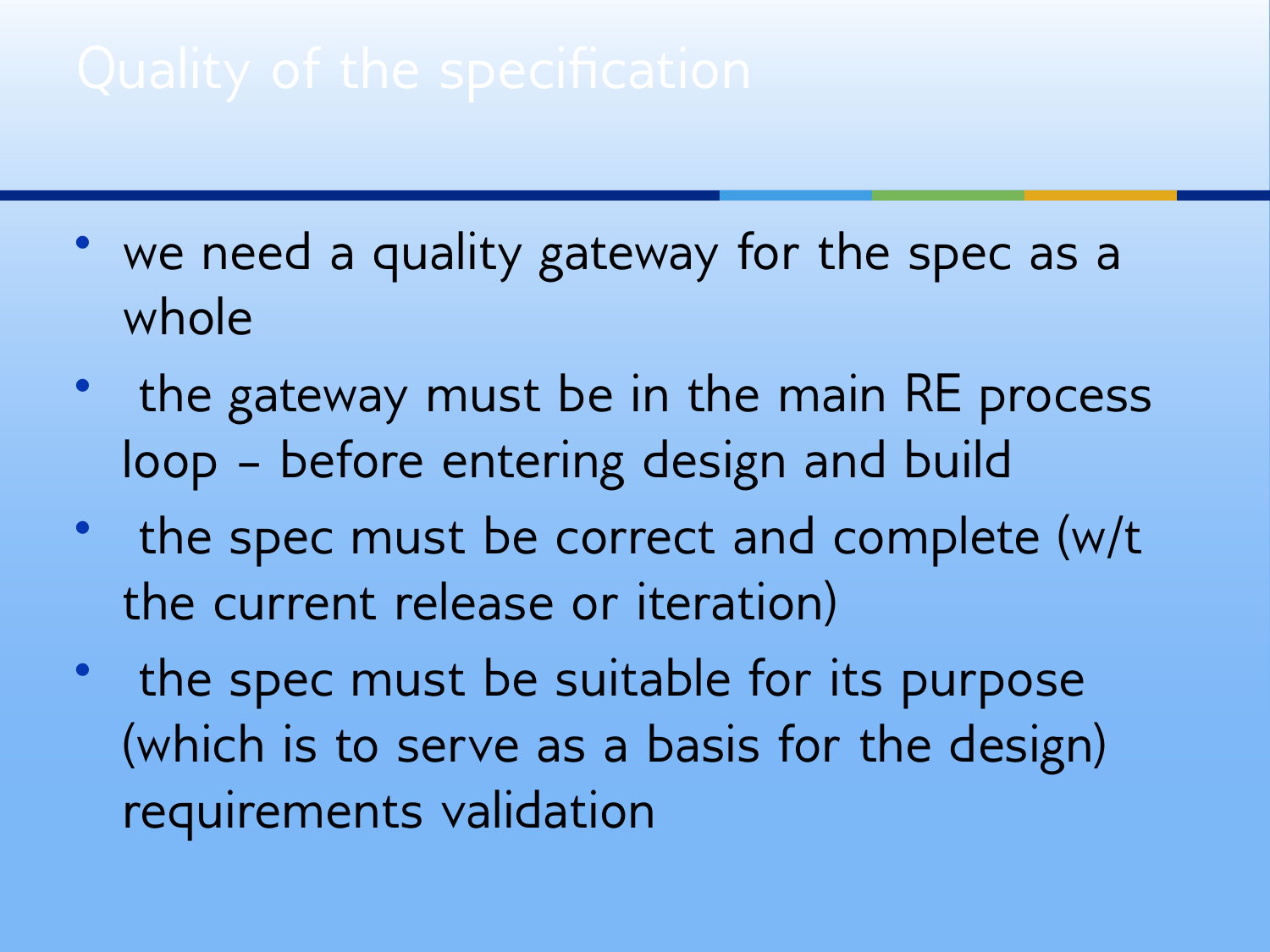

# Quality of the specification
we need a quality gateway for the spec as a whole
 the gateway must be in the main RE process loop – before entering design and build
 the spec must be correct and complete (w/t the current release or iteration)
 the spec must be suitable for its purpose (which is to serve as a basis for the design) requirements validation